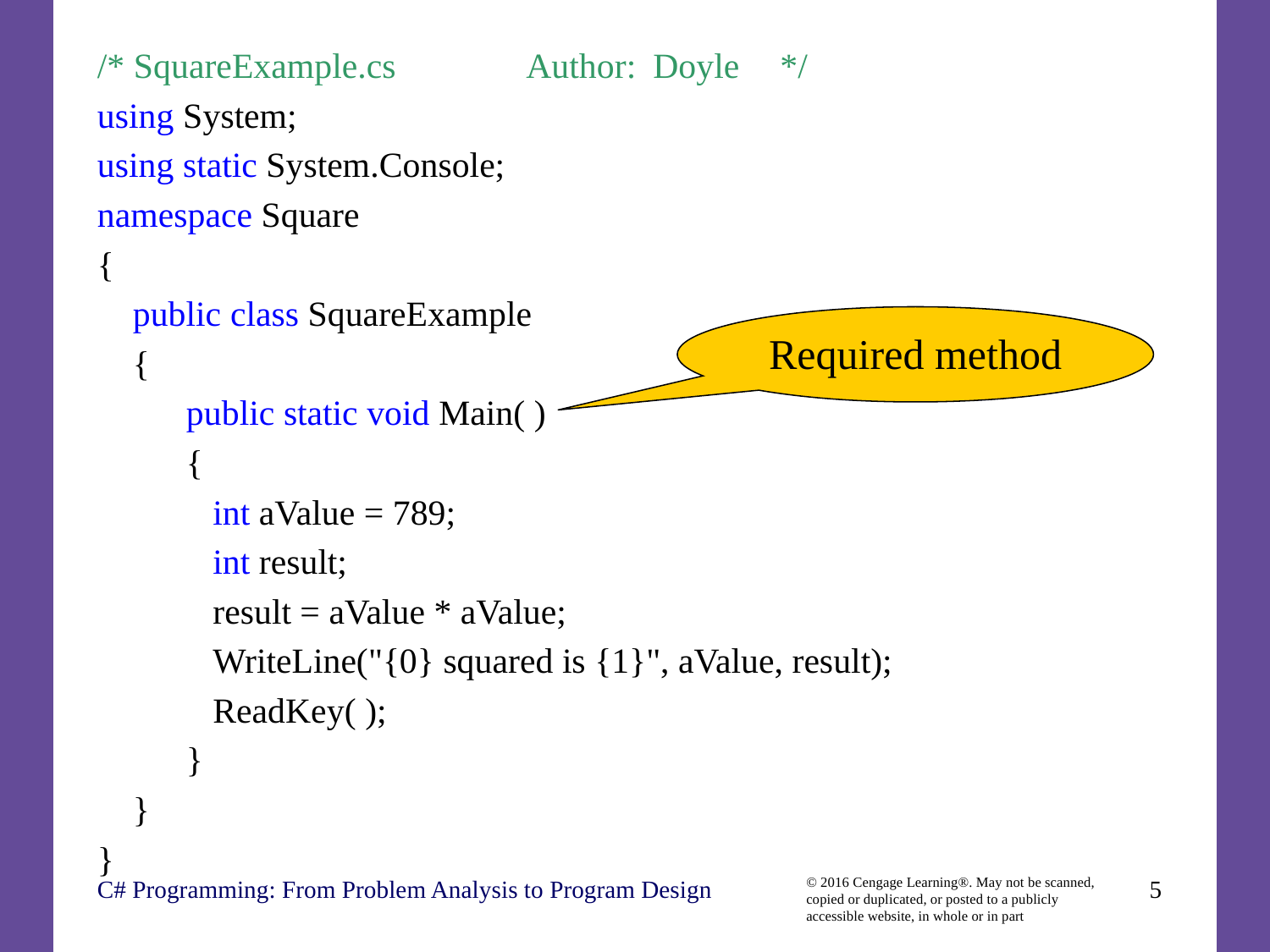

/* SquareExample.cs		Author:	Doyle	*/
using System;
using static System.Console;
namespace Square
{
    public class SquareExample
    {
          public static void Main( )
          {
             int aValue = 789;
             int result;
             result = aValue * aValue;
             WriteLine("{0} squared is {1}", aValue, result);
             ReadKey( );
          }
    }
}
Required method
C# Programming: From Problem Analysis to Program Design

5